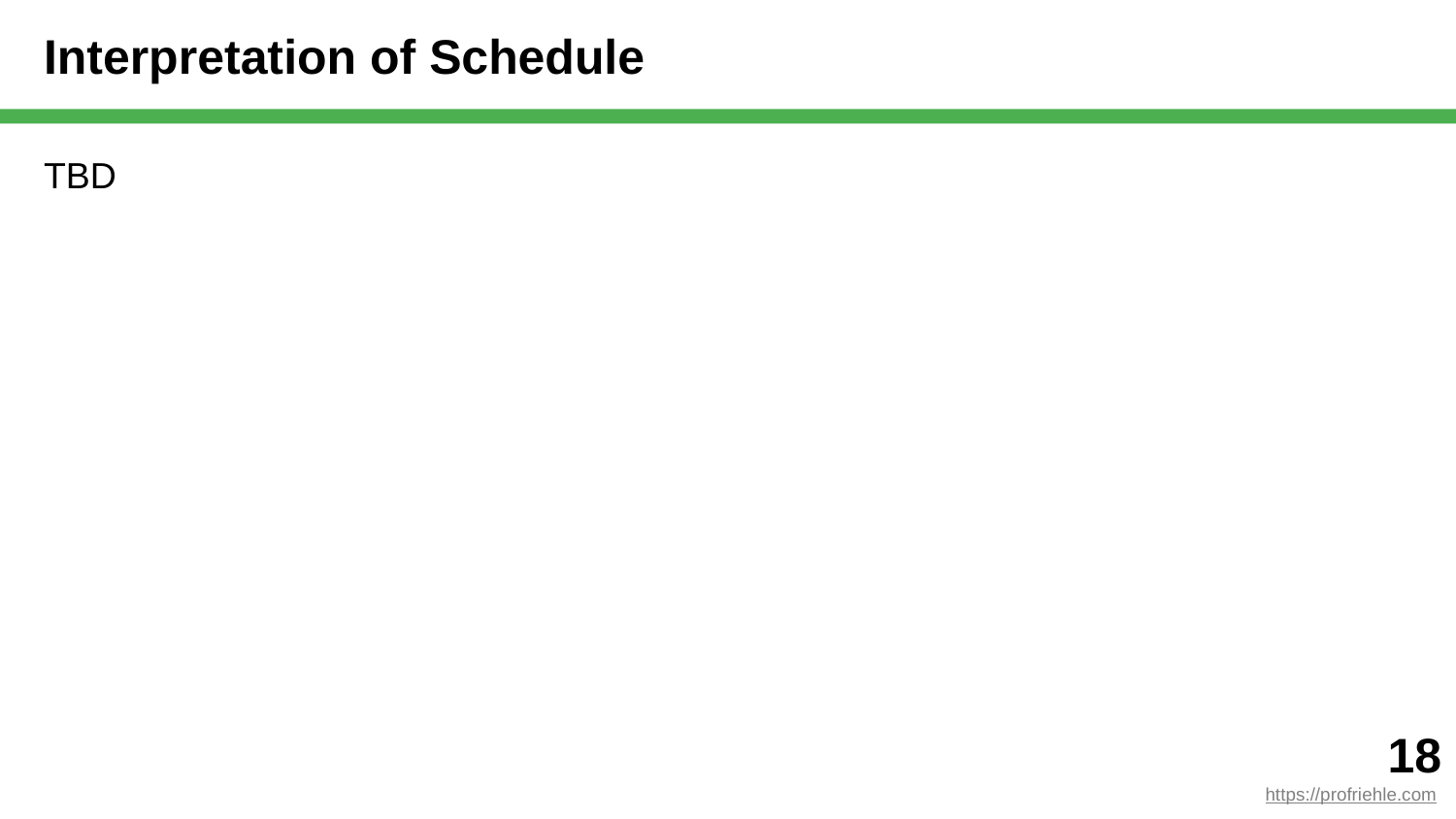

# Interpretation of Schedule
TBD
18
https://profriehle.com